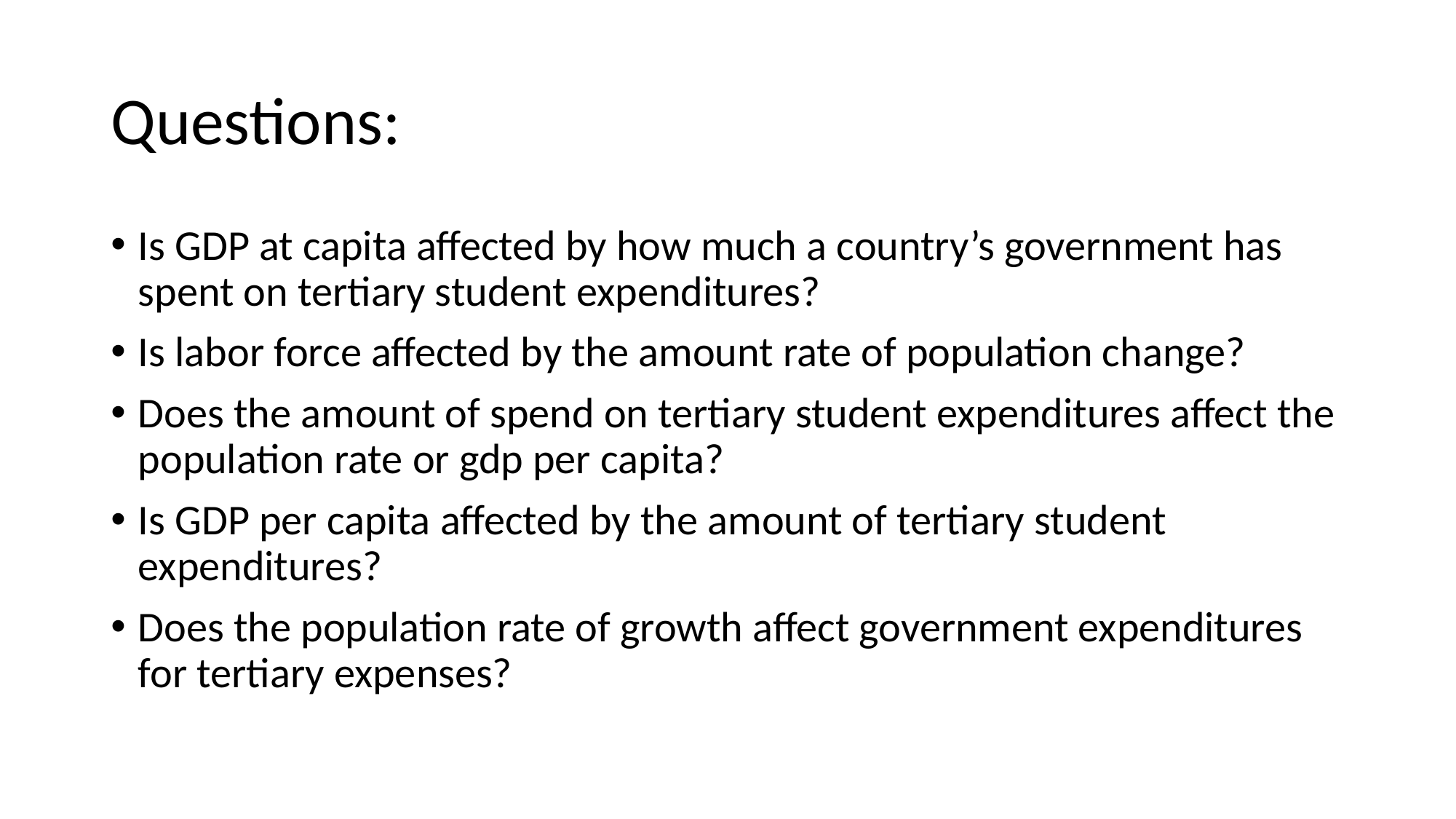

# Questions:
Is GDP at capita affected by how much a country’s government has spent on tertiary student expenditures?
Is labor force affected by the amount rate of population change?
Does the amount of spend on tertiary student expenditures affect the population rate or gdp per capita?
Is GDP per capita affected by the amount of tertiary student expenditures?
Does the population rate of growth affect government expenditures for tertiary expenses?